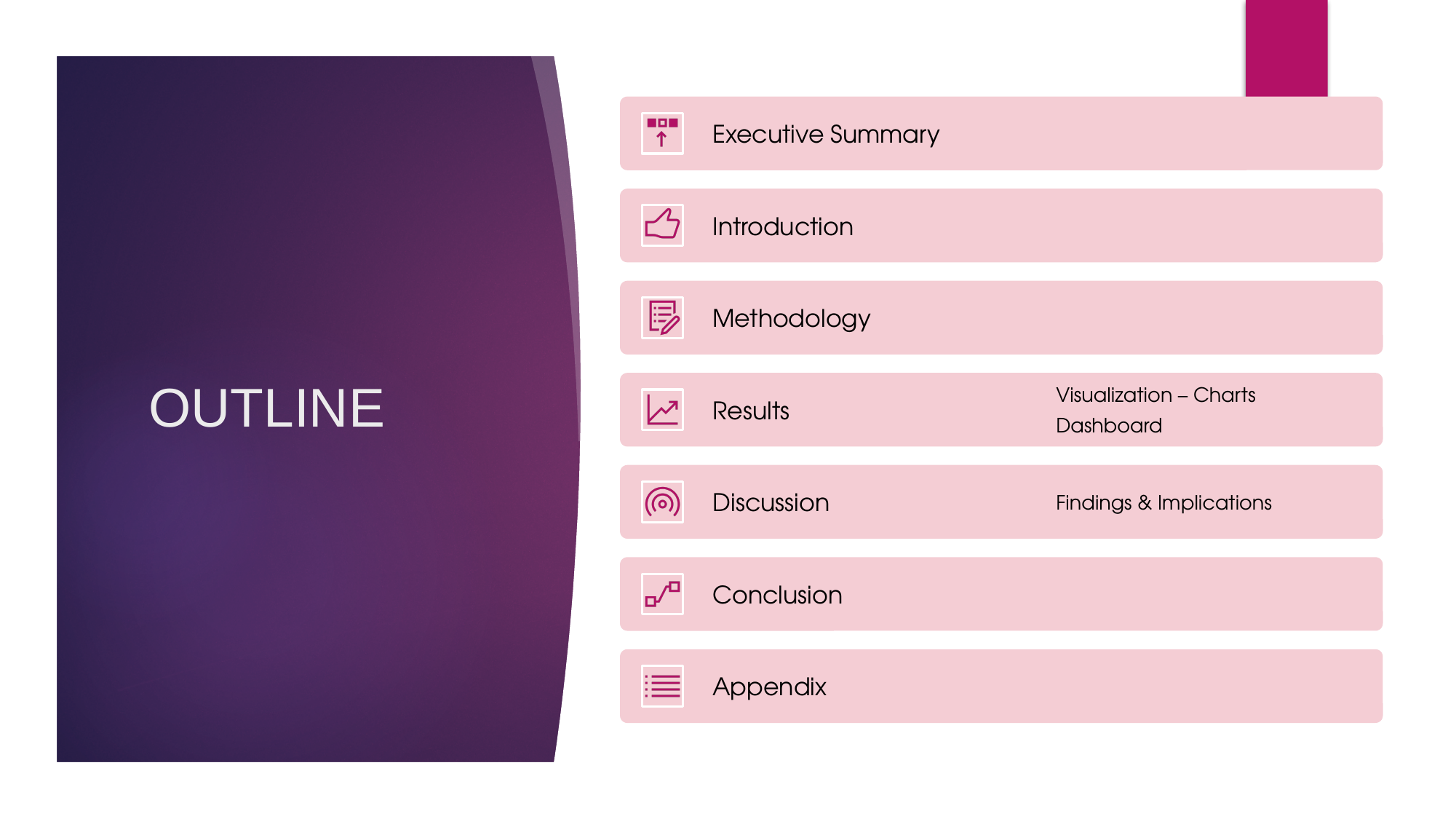

Executive Summary

Introduction

Methodology

Results

Visualization – Charts
Dashboard

Discussion

Findings & Implications

Conclusion

Appendix

# OUTLINE